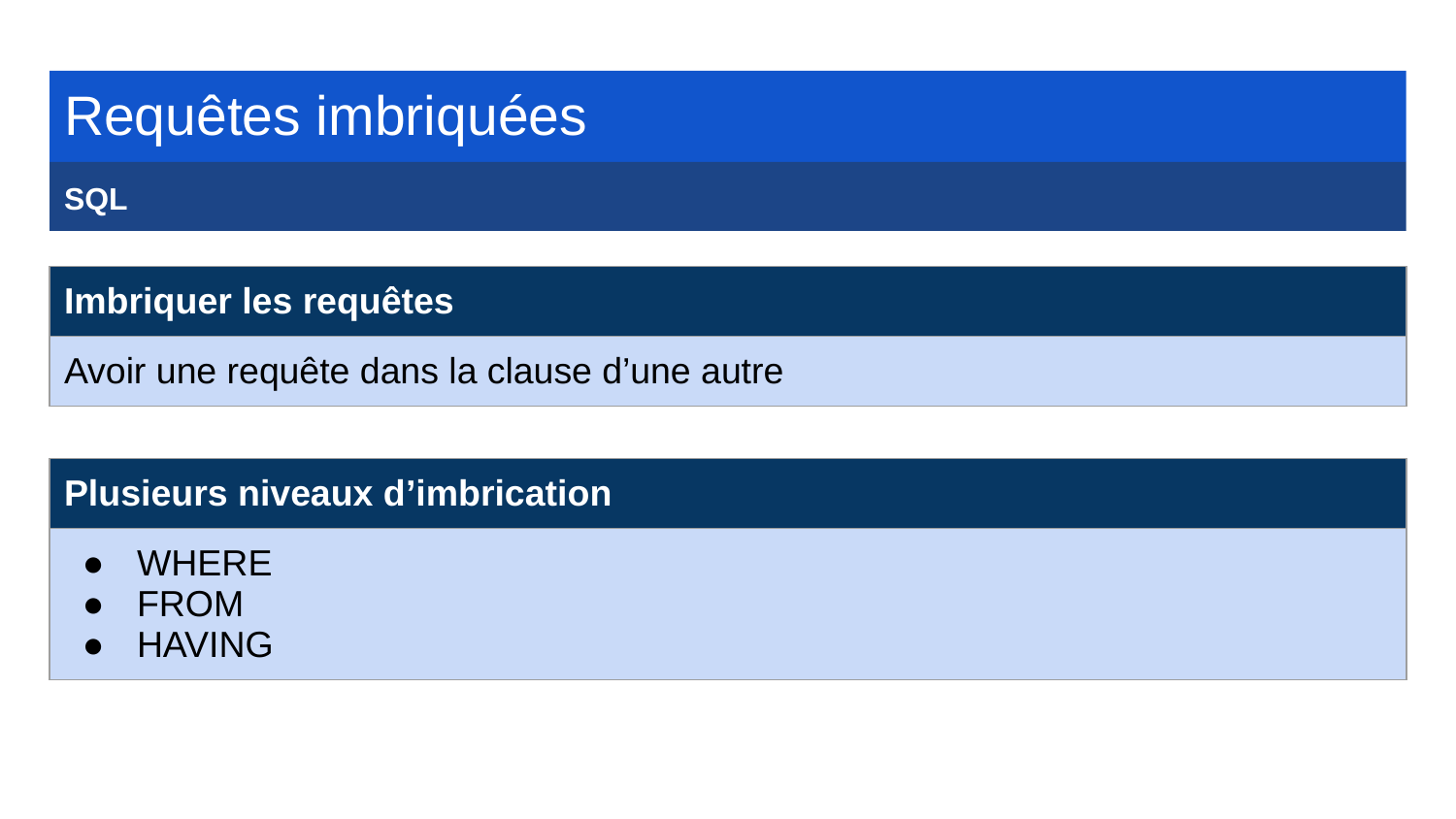

Requêtes imbriquées
SQL
| Imbriquer les requêtes |
| --- |
| Avoir une requête dans la clause d’une autre |
| Plusieurs niveaux d’imbrication |
| --- |
| WHERE FROM HAVING |